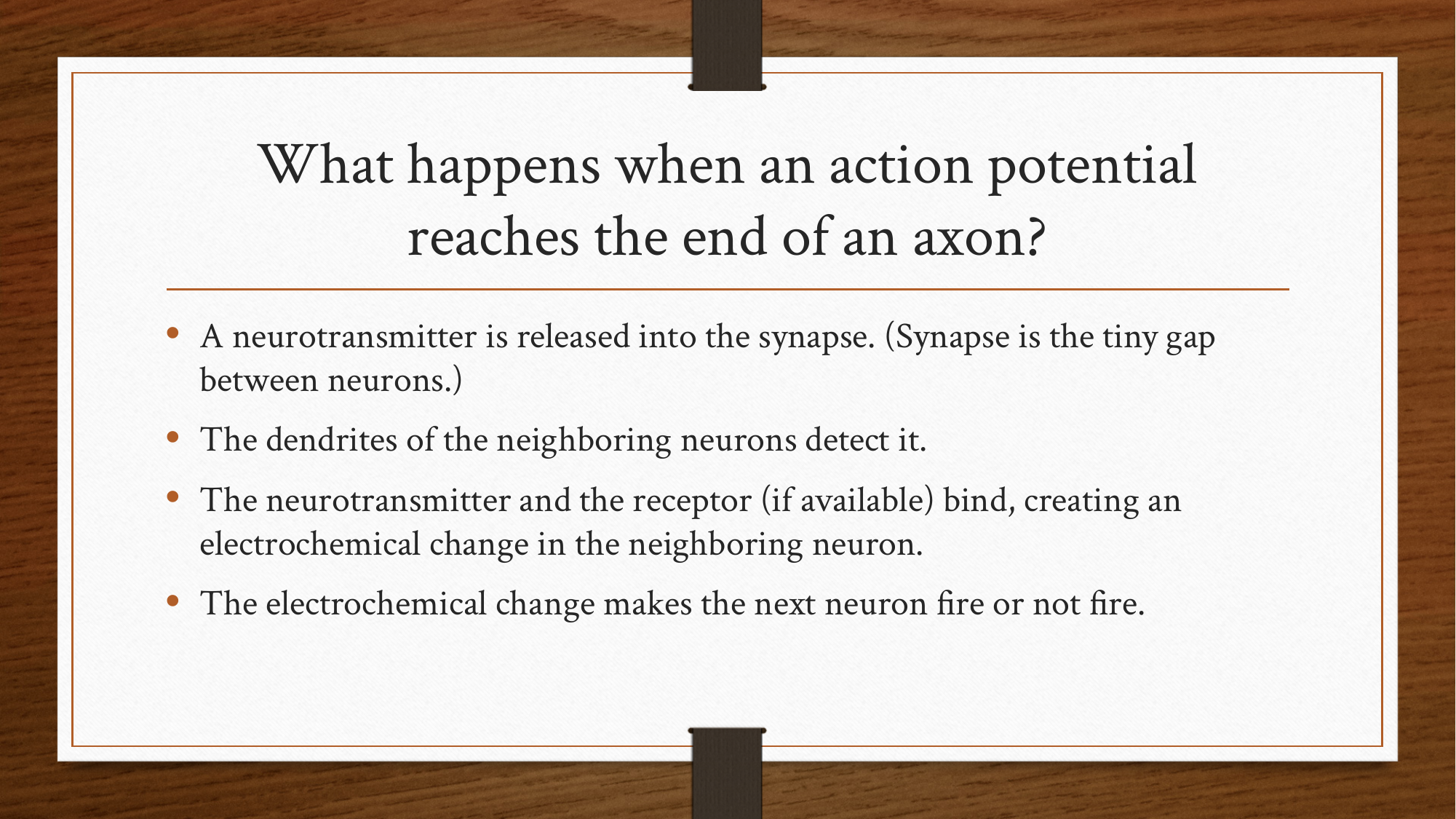

# What happens when an action potential reaches the end of an axon?
A neurotransmitter is released into the synapse. (Synapse is the tiny gap between neurons.)
The dendrites of the neighboring neurons detect it.
The neurotransmitter and the receptor (if available) bind, creating an electrochemical change in the neighboring neuron.
The electrochemical change makes the next neuron fire or not fire.